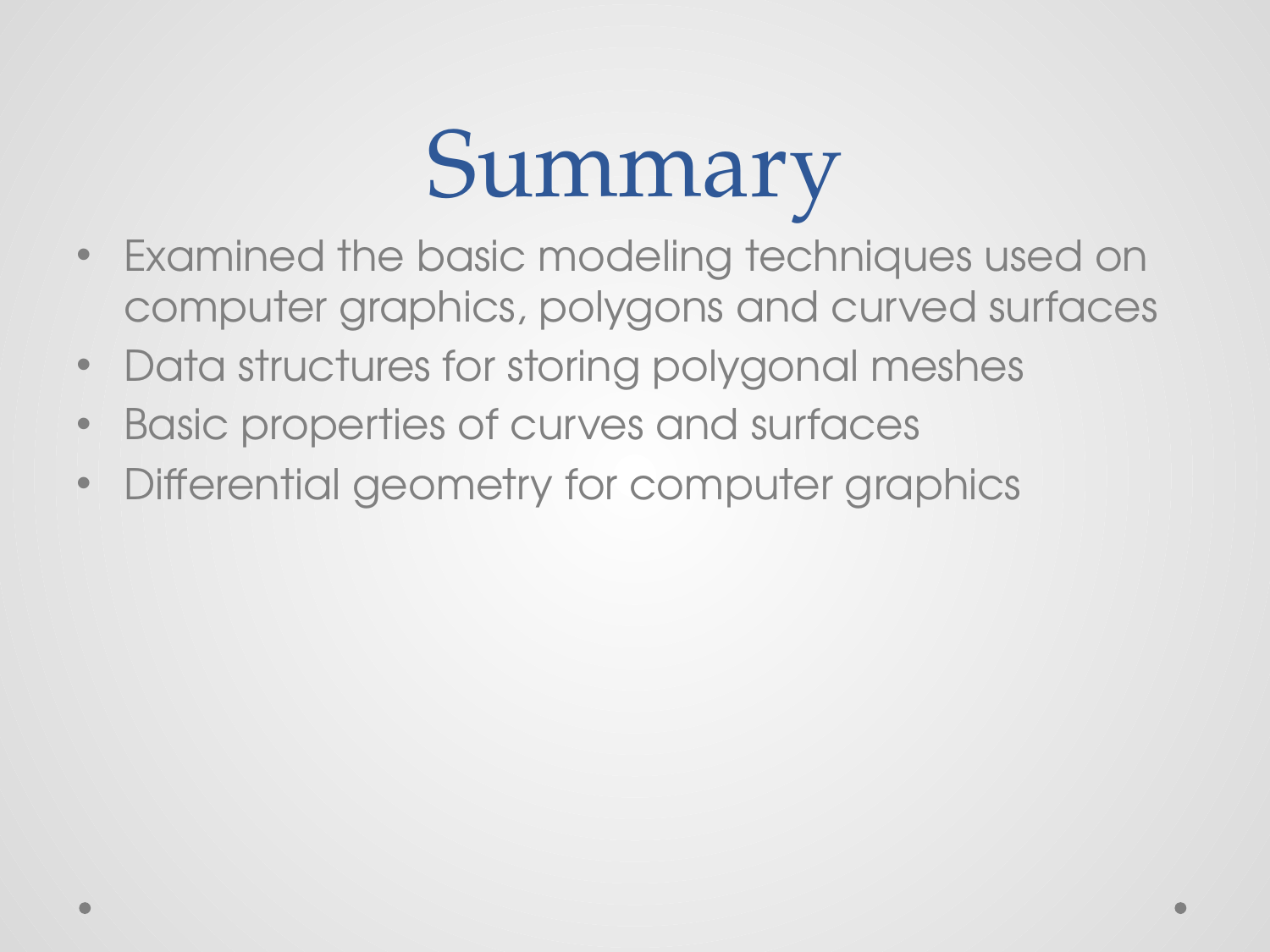

# Summary
Examined the basic modeling techniques used on computer graphics, polygons and curved surfaces
Data structures for storing polygonal meshes
Basic properties of curves and surfaces
Differential geometry for computer graphics